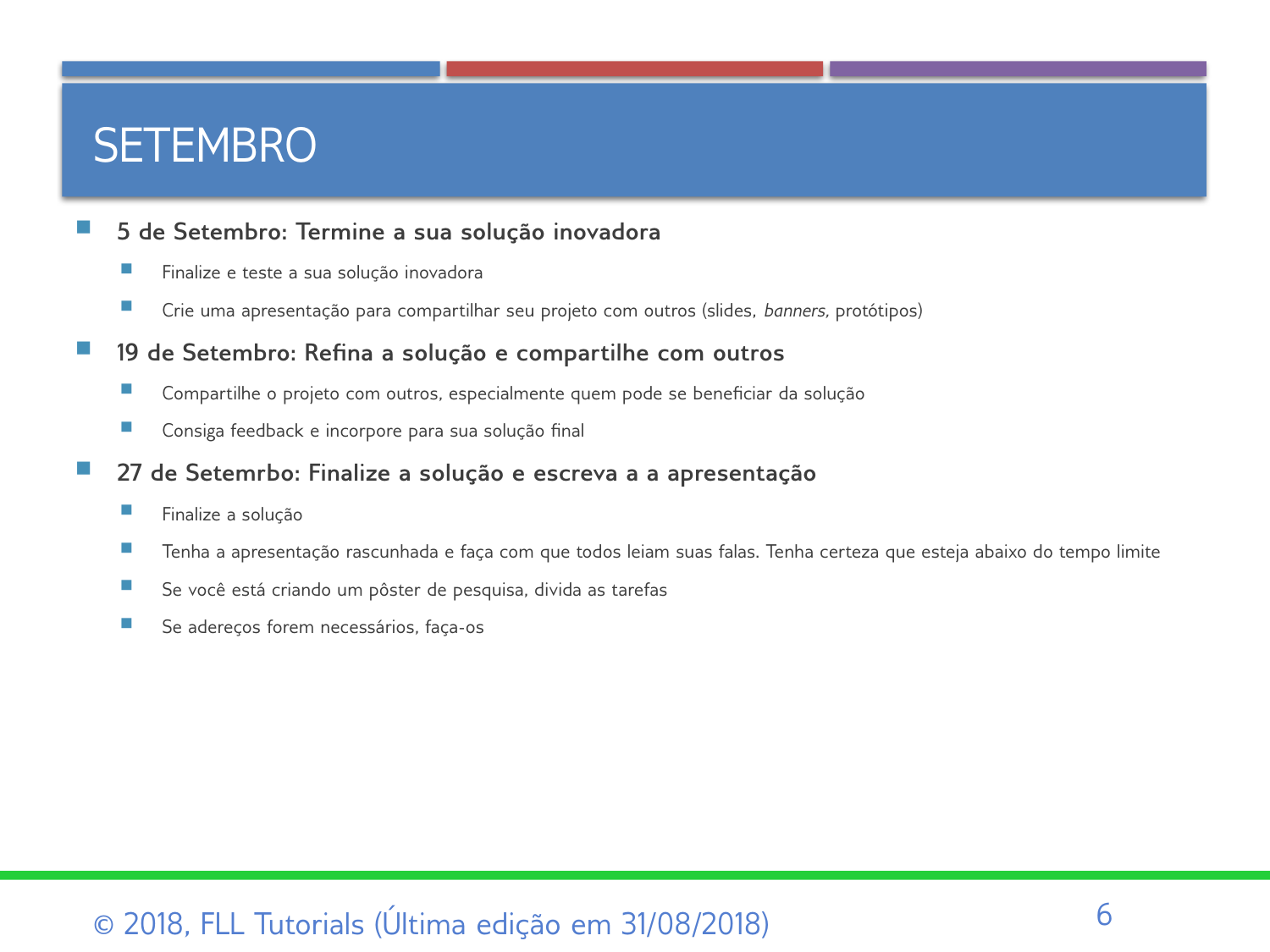

Setembro
5 de Setembro: Termine a sua solução inovadora
Finalize e teste a sua solução inovadora
Crie uma apresentação para compartilhar seu projeto com outros (slides, banners, protótipos)
19 de Setembro: Refina a solução e compartilhe com outros
Compartilhe o projeto com outros, especialmente quem pode se beneficiar da solução
Consiga feedback e incorpore para sua solução final
27 de Setemrbo: Finalize a solução e escreva a a apresentação
Finalize a solução
Tenha a apresentação rascunhada e faça com que todos leiam suas falas. Tenha certeza que esteja abaixo do tempo limite
Se você está criando um pôster de pesquisa, divida as tarefas
Se adereços forem necessários, faça-os
6
© 2018, FLL Tutorials (Última edição em 31/08/2018)